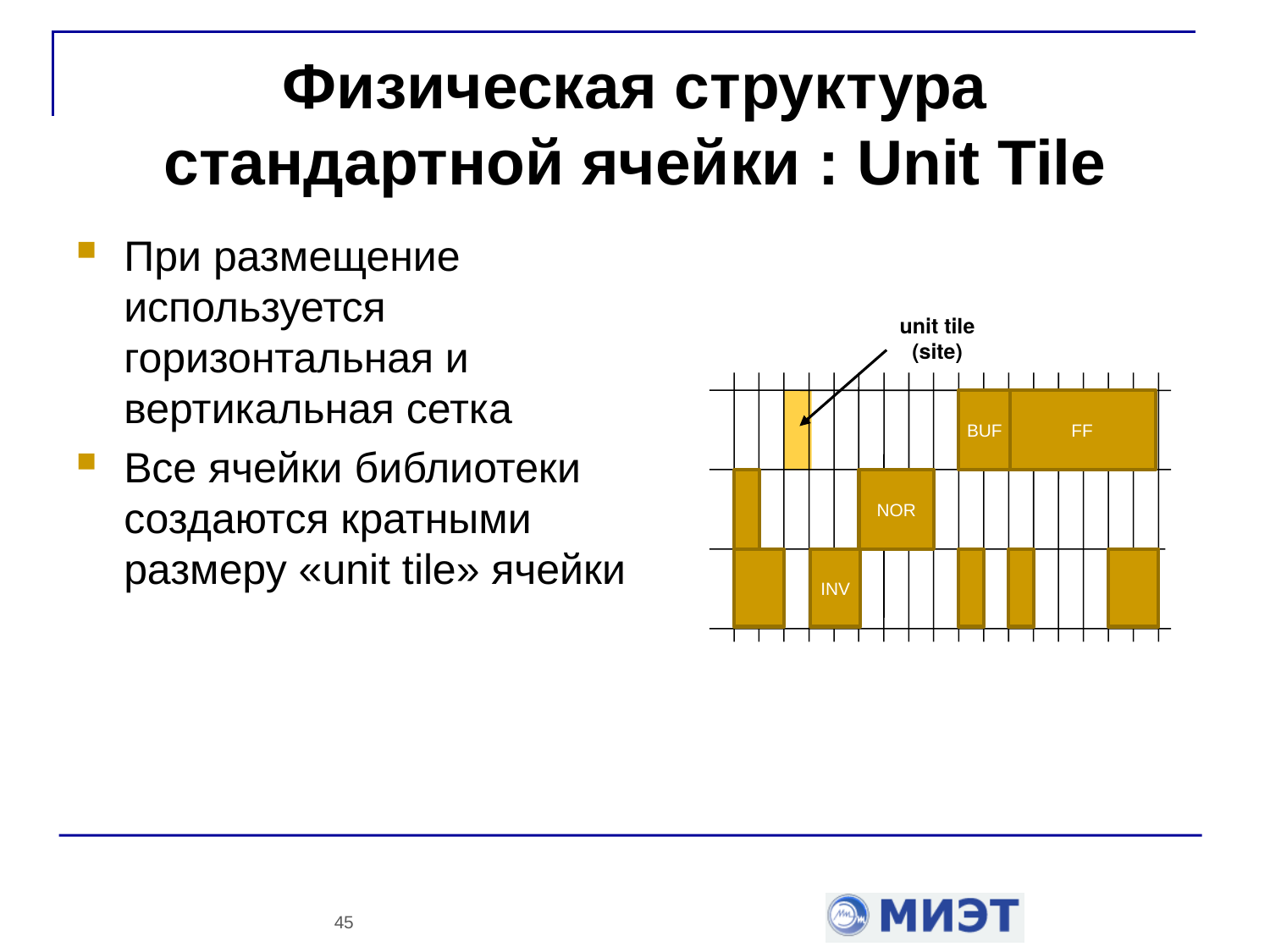

# Физическая структура стандартной ячейки : Unit Tile
При размещение используется горизонтальная и вертикальная сетка
Все ячейки библиотеки создаются кратными размеру «unit tile» ячейки
unit tile
(site)

BUF
FF

NOR

INV